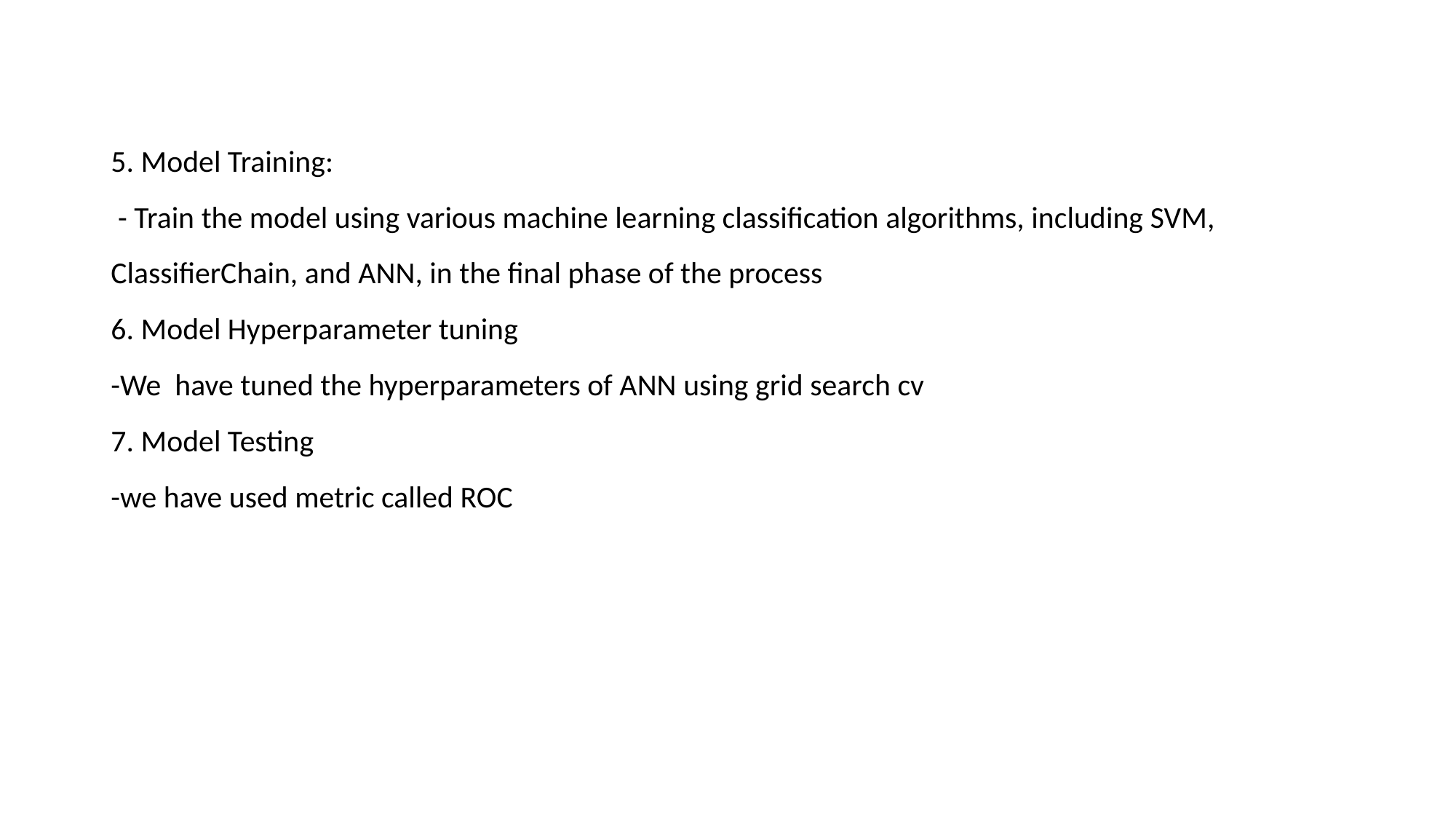

5. Model Training:
 - Train the model using various machine learning classification algorithms, including SVM, ClassifierChain, and ANN, in the final phase of the process
6. Model Hyperparameter tuning
-We  have tuned the hyperparameters of ANN using grid search cv
7. Model Testing
-we have used metric called ROC